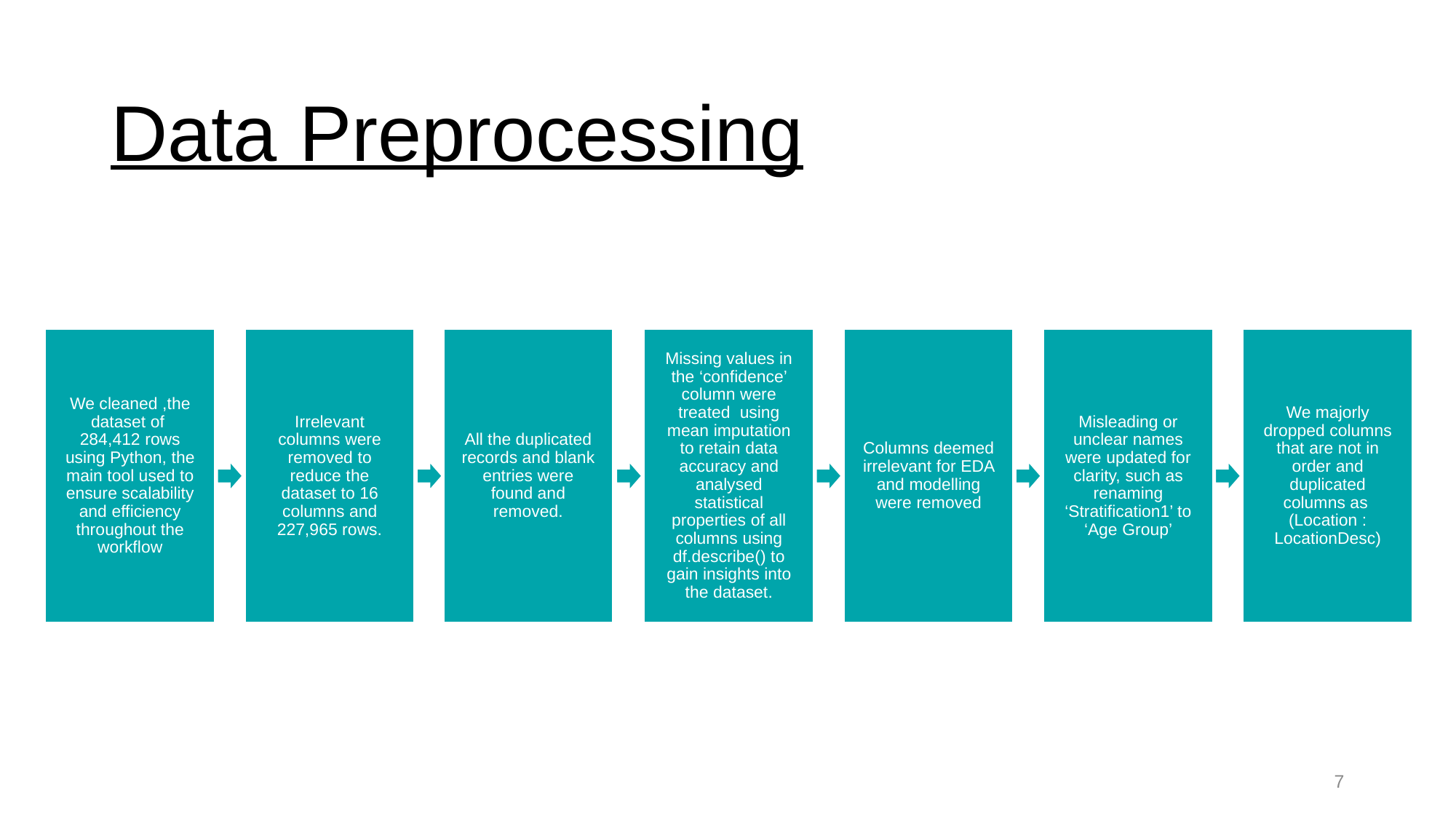

# Data Preprocessing
We cleaned ,the dataset of  284,412 rows using Python, the main tool used to ensure scalability and efficiency throughout the workflow
Irrelevant columns were removed to reduce the dataset to 16 columns and 227,965 rows.
All the duplicated records and blank entries were found and removed.
Missing values in the ‘confidence’ column were treated  using mean imputation to retain data accuracy and analysed statistical properties of all columns using df.describe() to gain insights into the dataset.
Columns deemed irrelevant for EDA and modelling were removed
Misleading or unclear names were updated for clarity, such as renaming ‘Stratification1’ to ‘Age Group’
We majorly dropped columns that are not in order and duplicated columns as  (Location : LocationDesc)
7